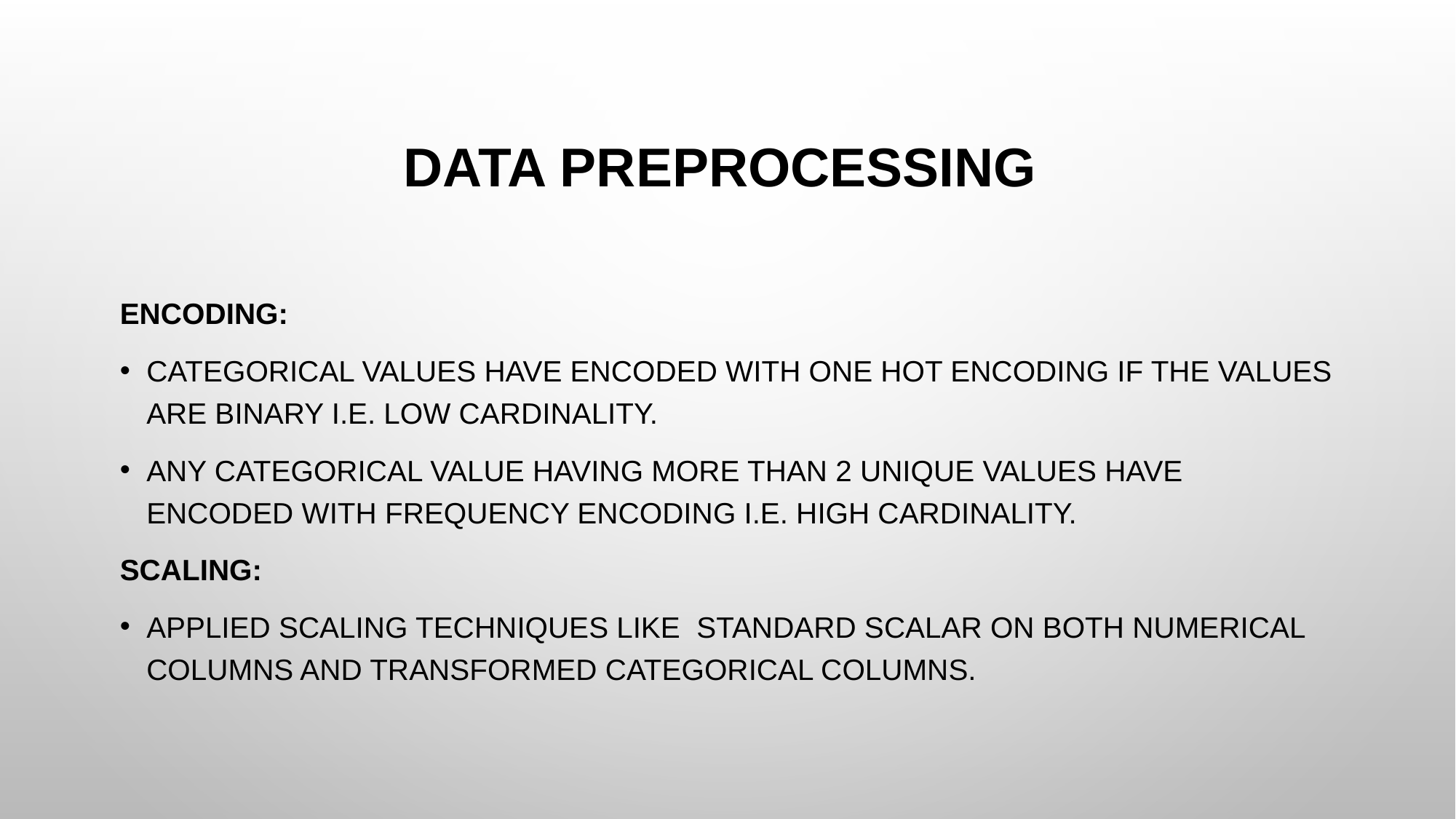

# Data Preprocessing
Encoding:
Categorical values have encoded with One hot encoding if the values are binary i.e. low cardinality.
Any Categorical value having more than 2 unique values have encoded with Frequency encoding i.e. High cardinality.
Scaling:
Applied Scaling techniques like  Standard scalar on both numerical columns and transformed categorical columns.